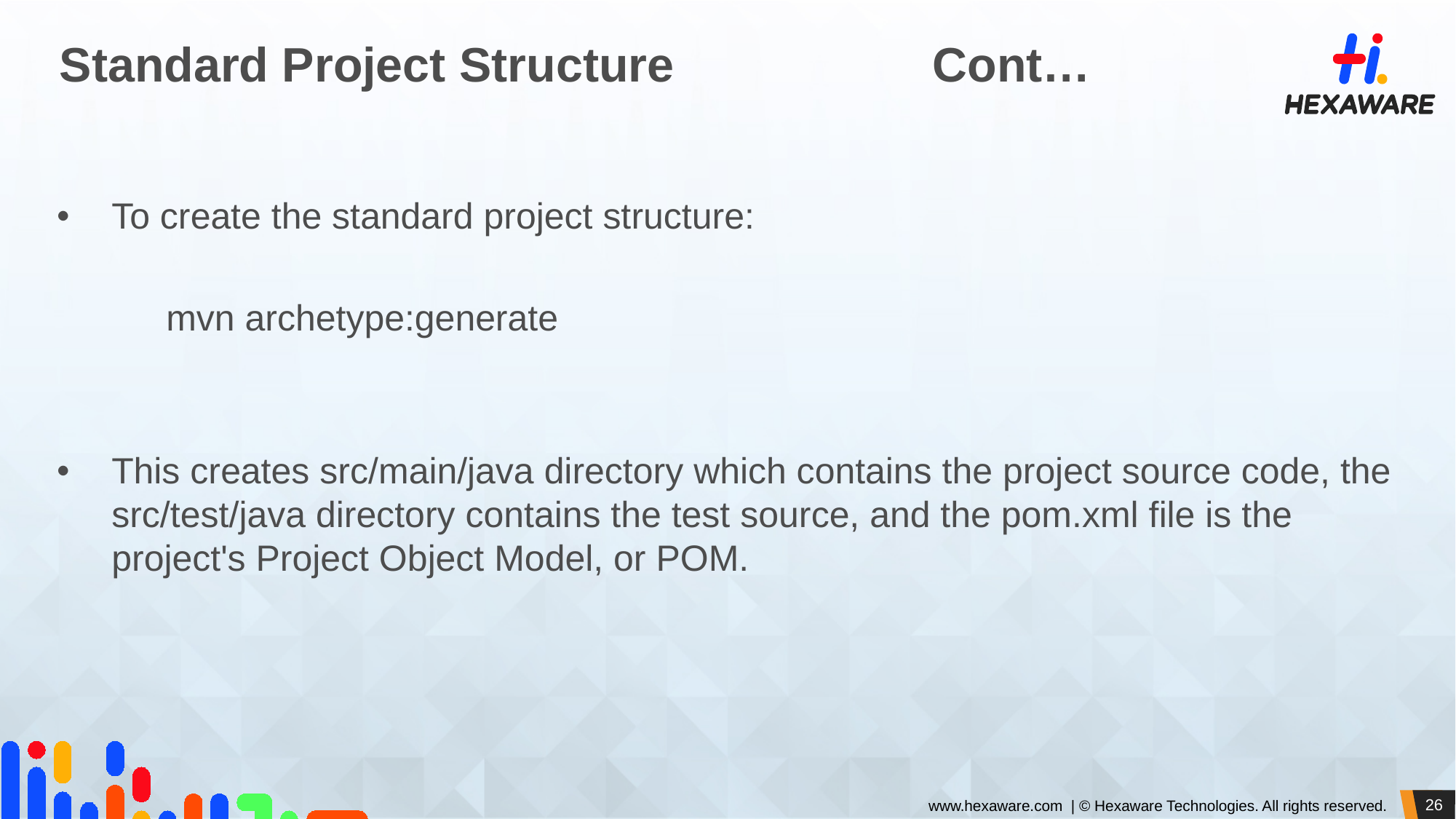

# Standard Project Structure			Cont…
To create the standard project structure:

	mvn archetype:generate

This creates src/main/java directory which contains the project source code, the src/test/java directory contains the test source, and the pom.xml file is the project's Project Object Model, or POM.